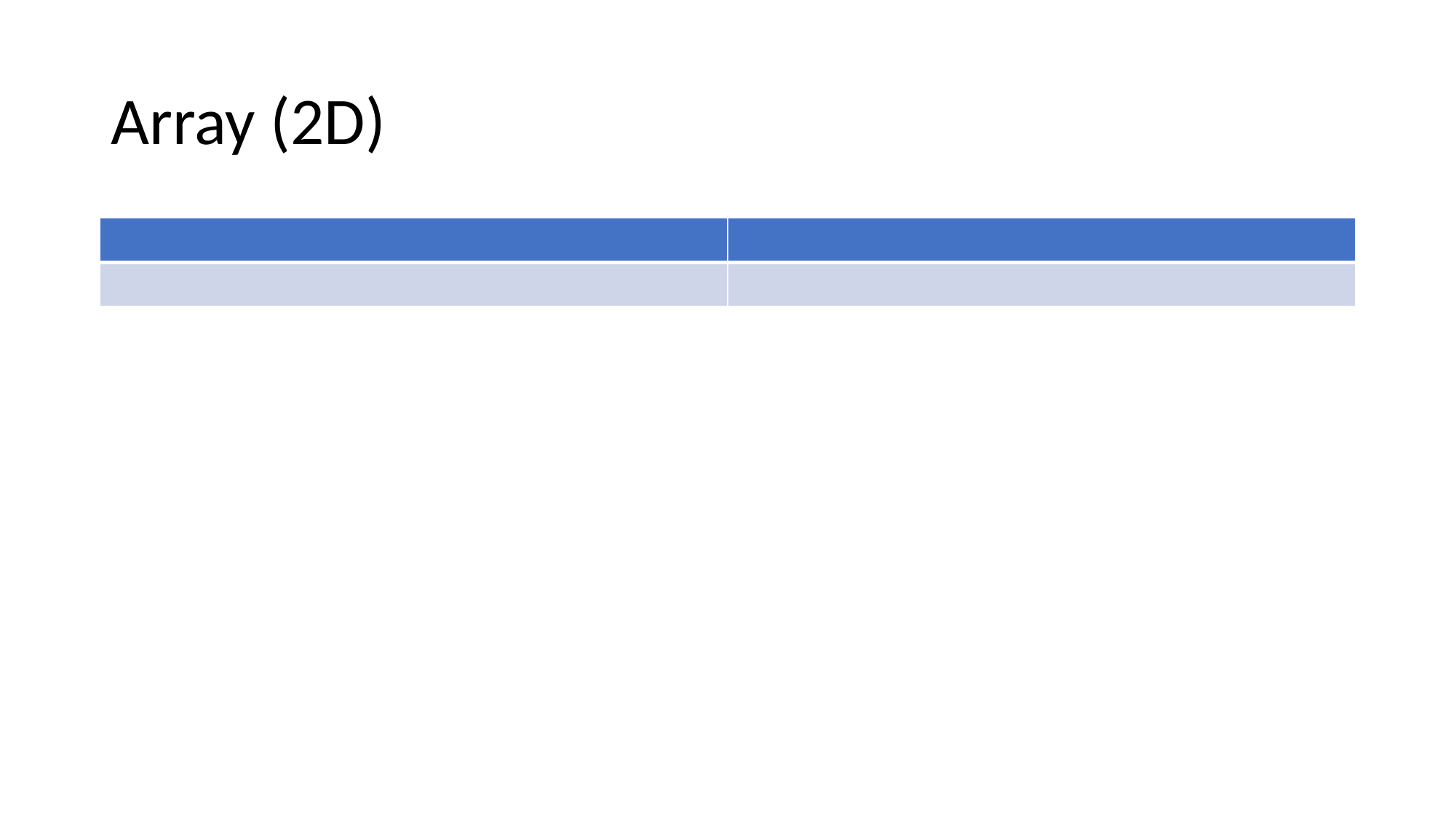

# Array (2D)
|  |  |
| --- | --- |
|  |  |